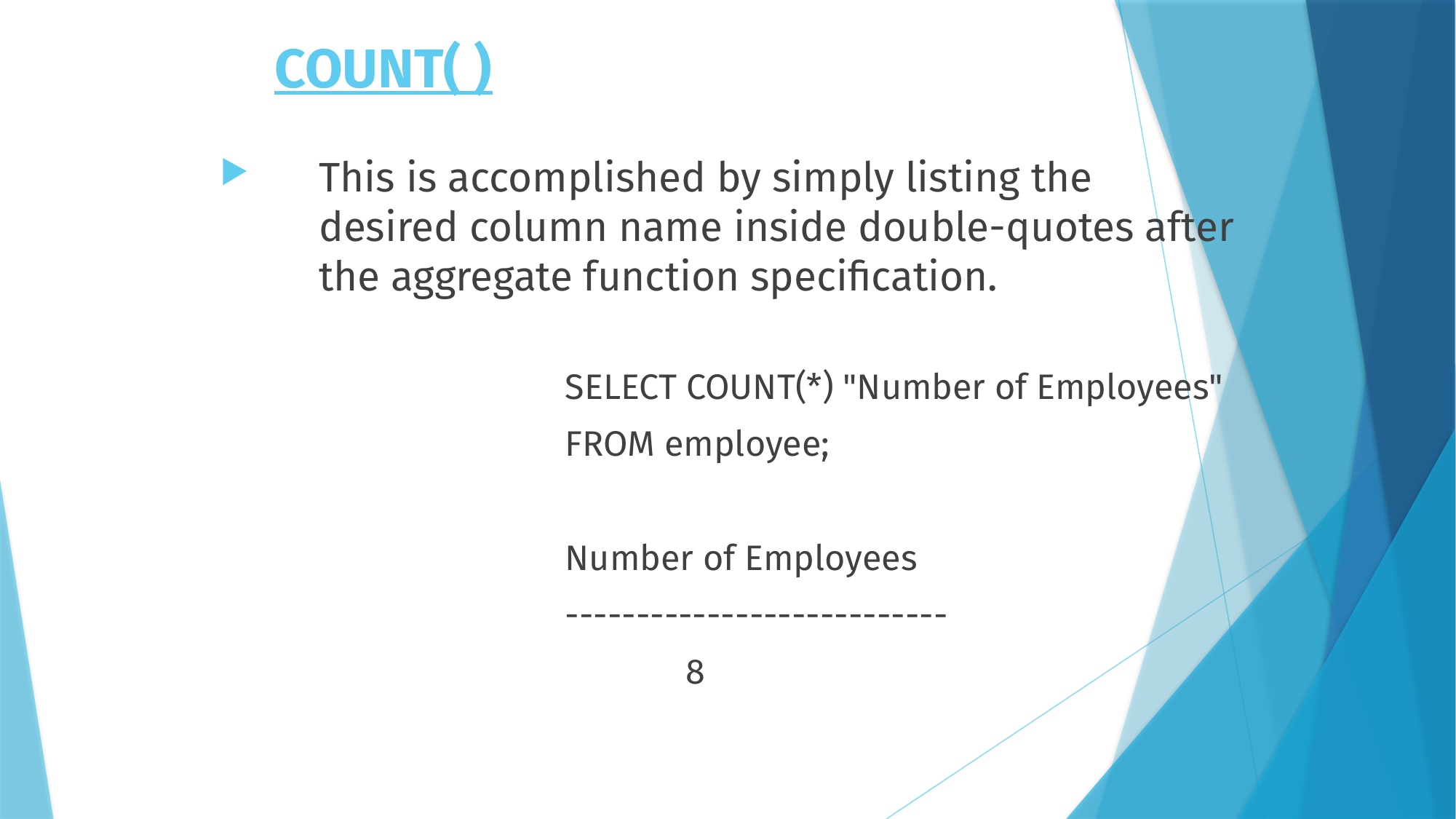

# COUNT( )
This is accomplished by simply listing the desired column name inside double-quotes after the aggregate function specification.

	SELECT COUNT(*) "Number of Employees"
	FROM employee;

	Number of Employees
	---------------------------
			             8